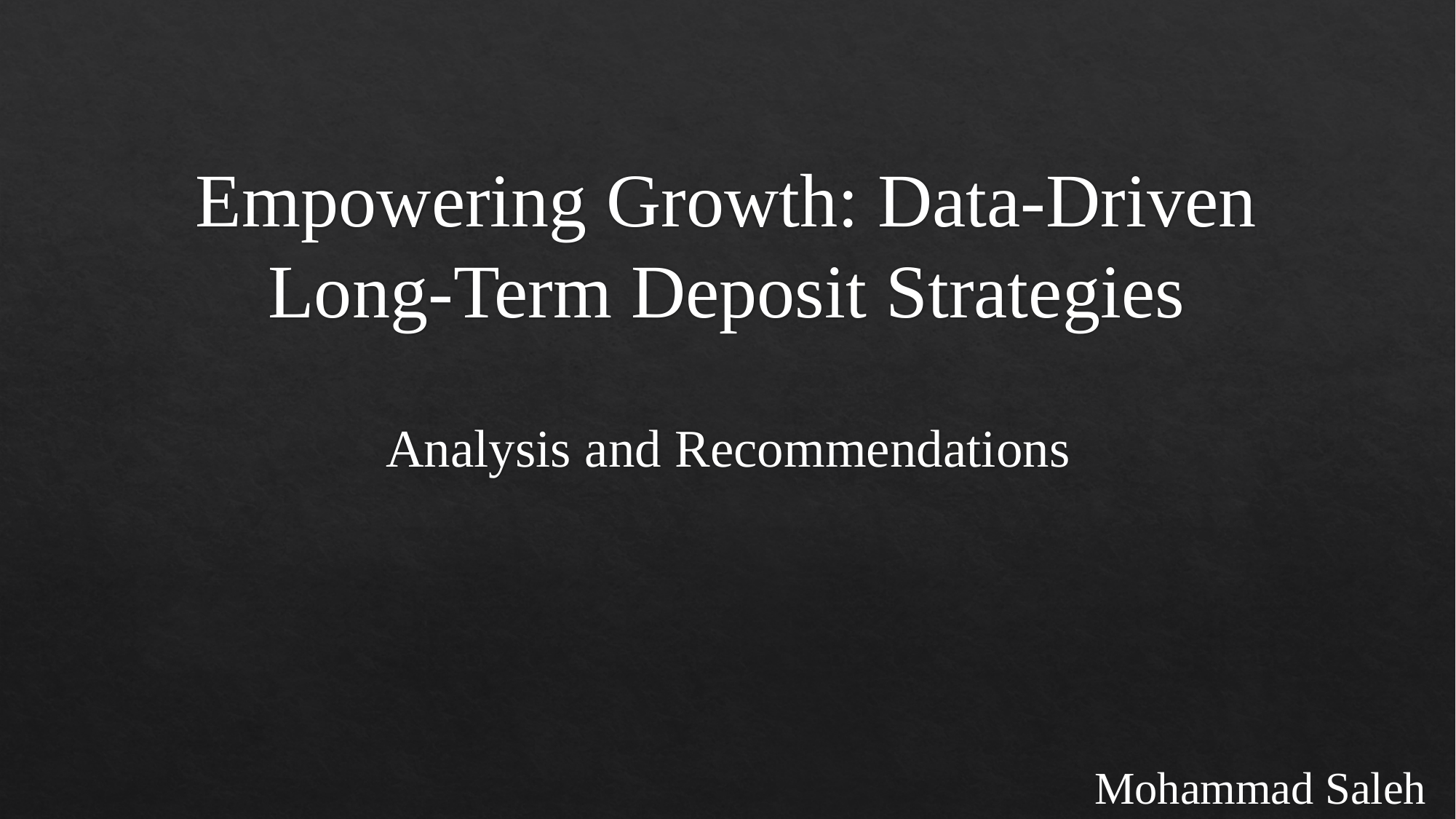

# Empowering Growth: Data-Driven Long-Term Deposit Strategies
Analysis and Recommendations
Mohammad Saleh